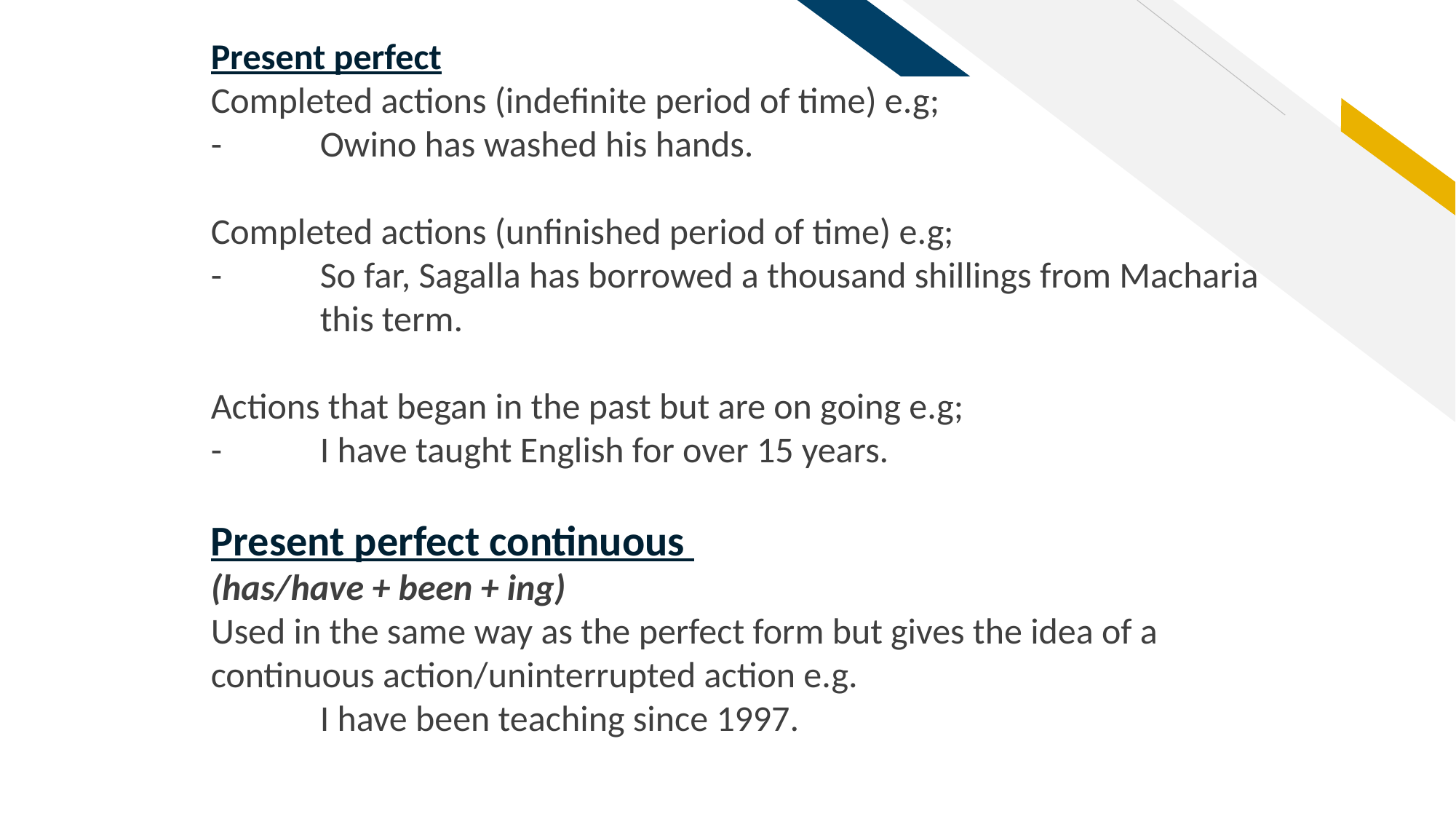

Present perfect
Completed actions (indefinite period of time) e.g;
-	Owino has washed his hands.

Completed actions (unfinished period of time) e.g;
-	So far, Sagalla has borrowed a thousand shillings from Macharia 	this term.

Actions that began in the past but are on going e.g;
-	I have taught English for over 15 years.

Present perfect continuous
(has/have + been + ing)
Used in the same way as the perfect form but gives the idea of a continuous action/uninterrupted action e.g.
	I have been teaching since 1997.